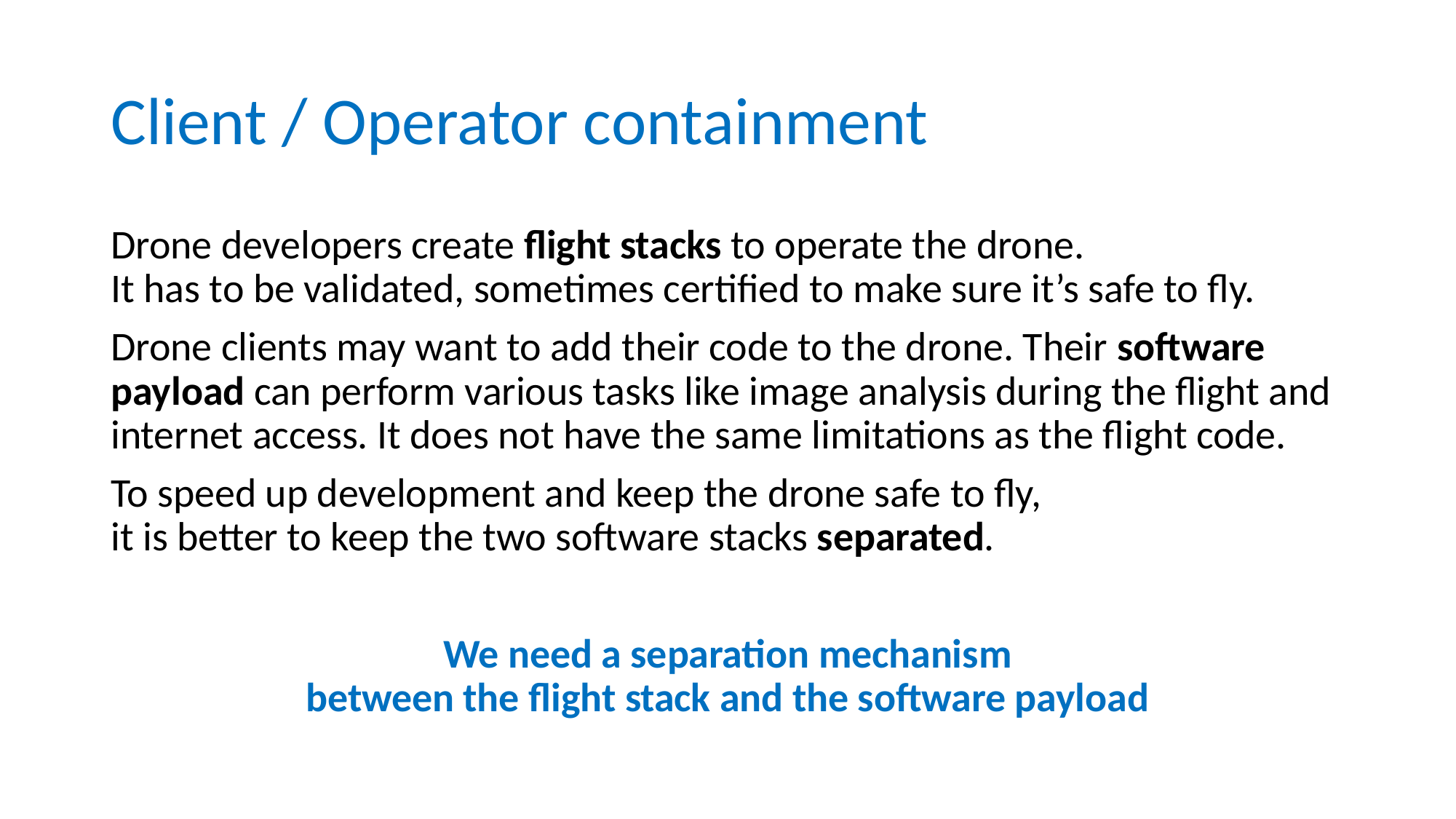

# Client / Operator containment
Drone developers create flight stacks to operate the drone.
It has to be validated, sometimes certified to make sure it’s safe to fly.
Drone clients may want to add their code to the drone. Their software payload can perform various tasks like image analysis during the flight and internet access. It does not have the same limitations as the flight code.
To speed up development and keep the drone safe to fly,
it is better to keep the two software stacks separated.

We need a separation mechanism
between the flight stack and the software payload